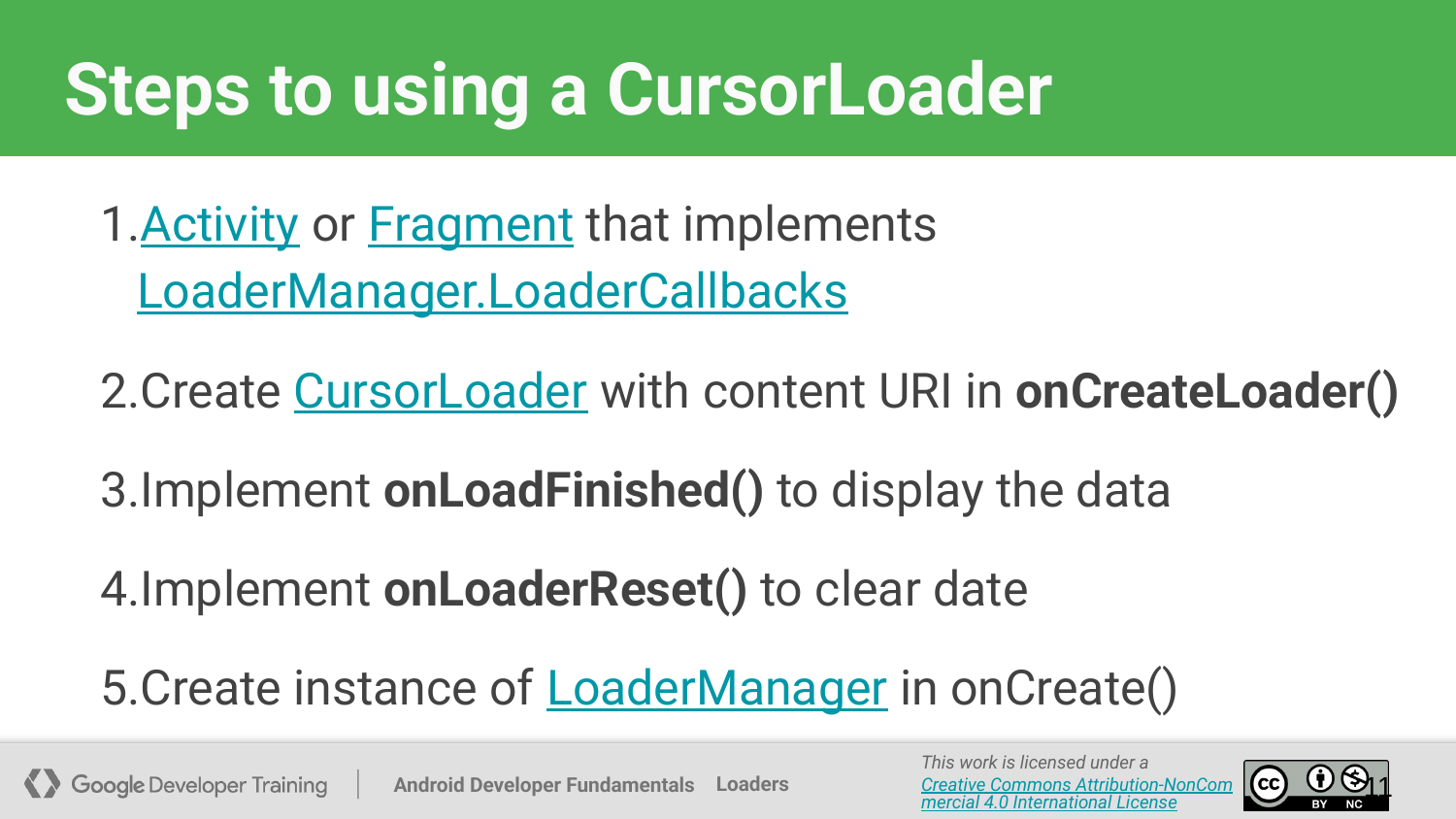

# Steps to using a CursorLoader
Activity or Fragment that implements LoaderManager.LoaderCallbacks
Create CursorLoader with content URI in onCreateLoader()
Implement onLoadFinished() to display the data
Implement onLoaderReset() to clear date
Create instance of LoaderManager in onCreate()

11